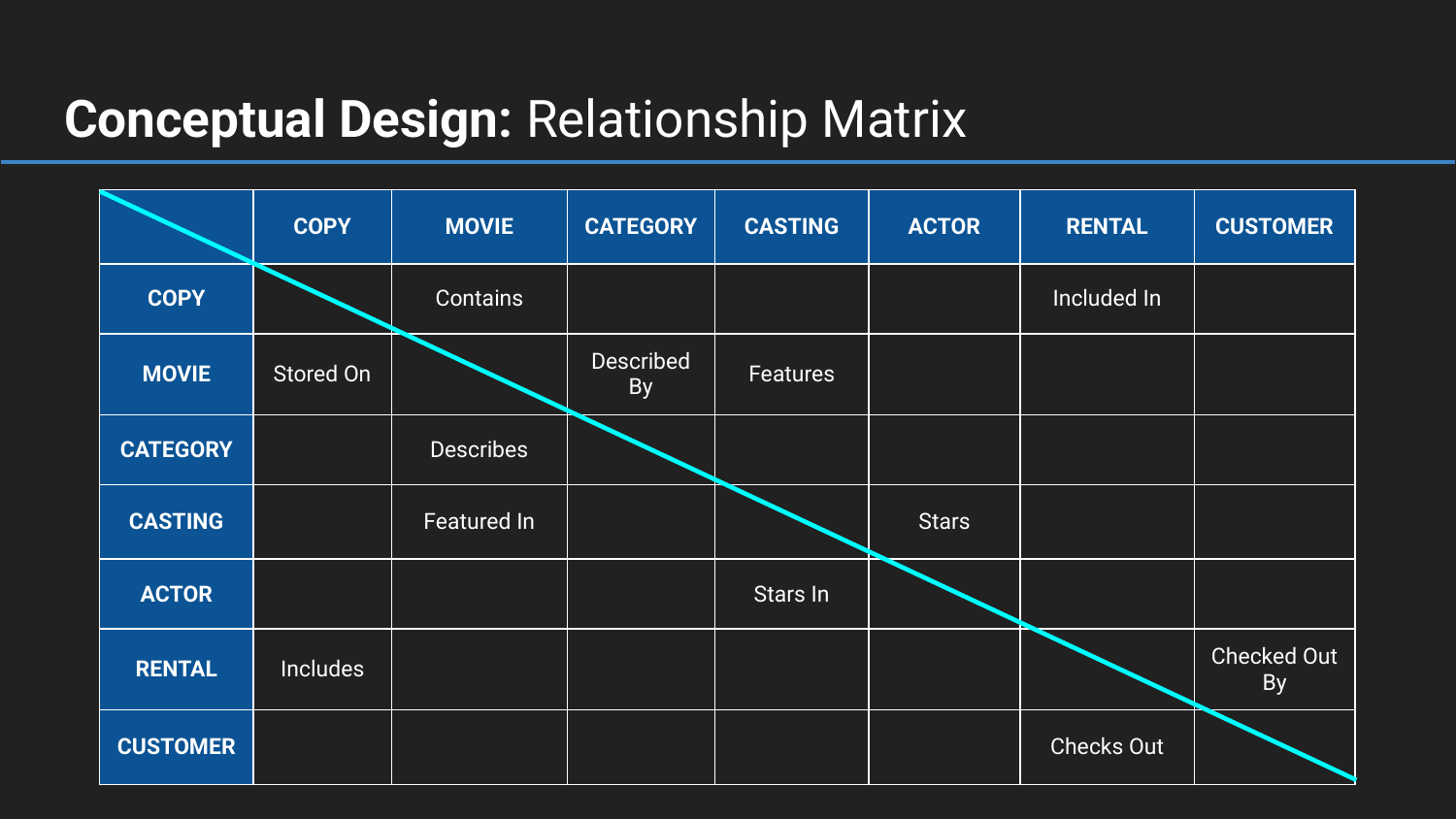

# Conceptual Design: Relationship Matrix
|  | COPY | MOVIE | CATEGORY | CASTING | ACTOR | RENTAL | CUSTOMER |
| --- | --- | --- | --- | --- | --- | --- | --- |
| COPY |  | Contains |  |  |  | Included In |  |
| MOVIE | Stored On |  | Described By | Features |  |  |  |
| CATEGORY |  | Describes |  |  |  |  |  |
| CASTING |  | Featured In |  |  | Stars |  |  |
| ACTOR |  |  |  | Stars In |  |  |  |
| RENTAL | Includes |  |  |  |  |  | Checked Out By |
| CUSTOMER |  |  |  |  |  | Checks Out |  |